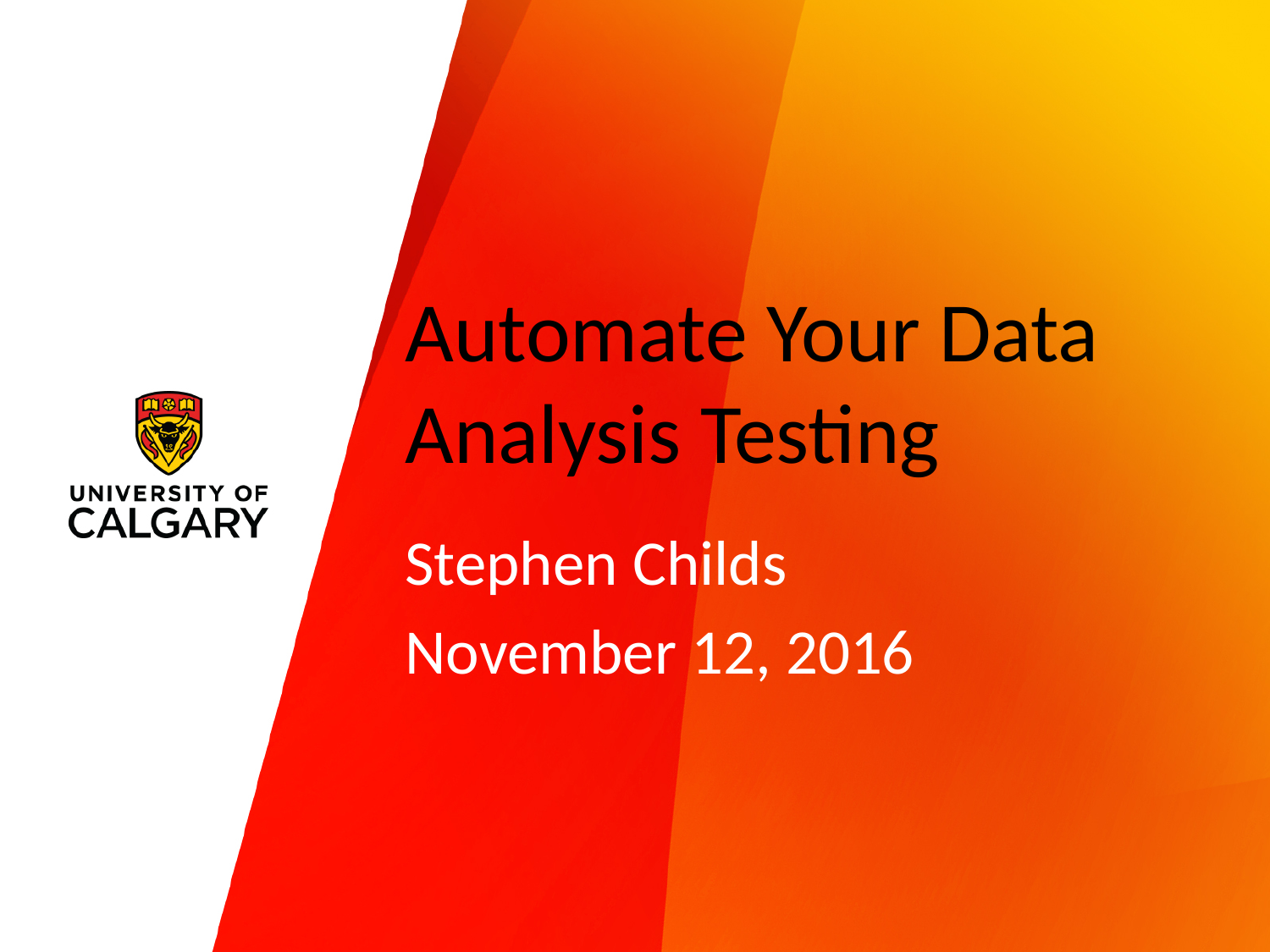

# Automate Your Data Analysis Testing
Stephen Childs
November 12, 2016